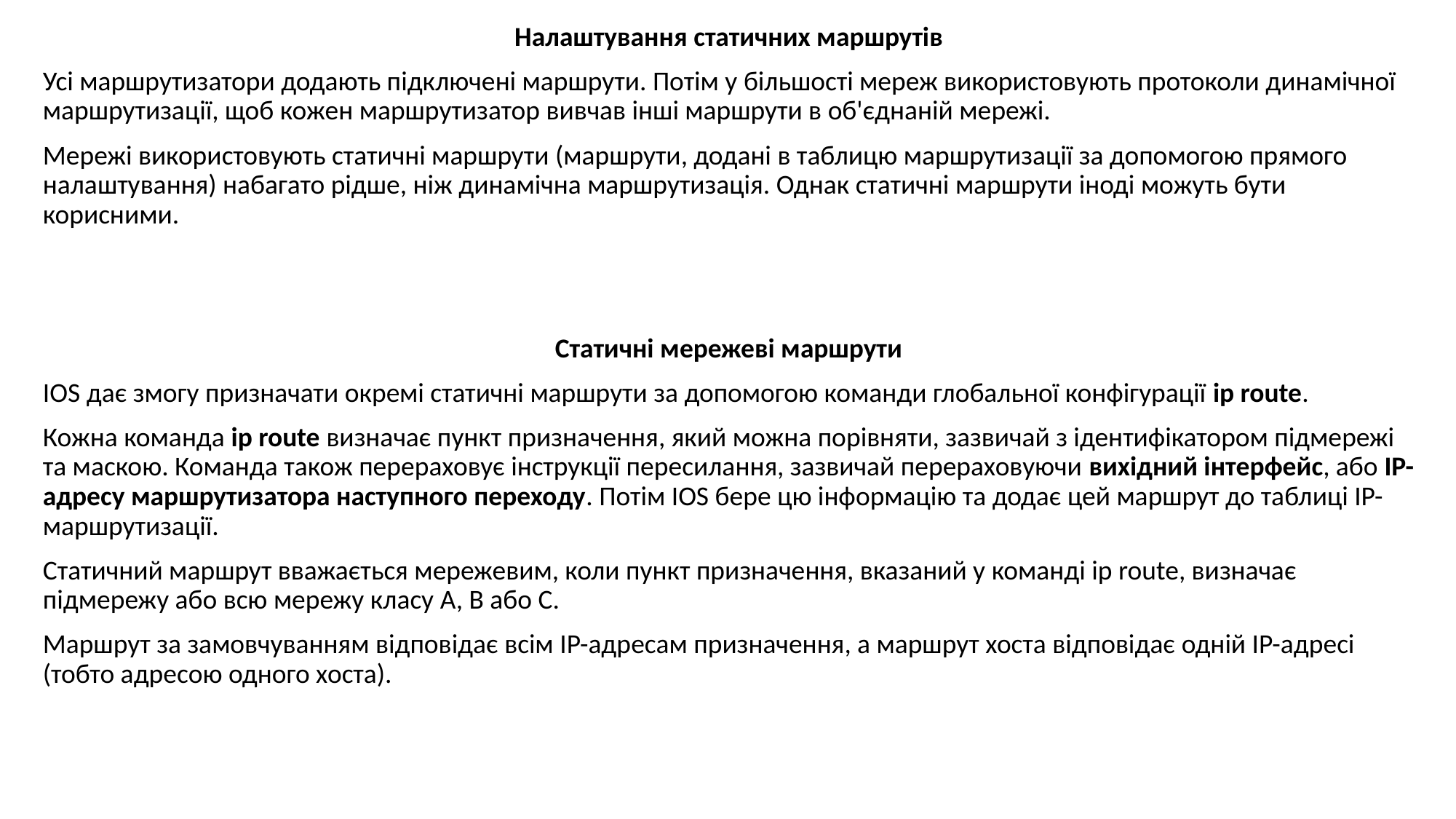

Налаштування статичних маршрутів
Усі маршрутизатори додають підключені маршрути. Потім у більшості мереж використовують протоколи динамічної маршрутизації, щоб кожен маршрутизатор вивчав інші маршрути в об'єднаній мережі.
Мережі використовують статичні маршрути (маршрути, додані в таблицю маршрутизації за допомогою прямого налаштування) набагато рідше, ніж динамічна маршрутизація. Однак статичні маршрути іноді можуть бути корисними.

Статичні мережеві маршрути
IOS дає змогу призначати окремі статичні маршрути за допомогою команди глобальної конфігурації ip route.
Кожна команда ip route визначає пункт призначення, який можна порівняти, зазвичай з ідентифікатором підмережі та маскою. Команда також перераховує інструкції пересилання, зазвичай перераховуючи вихідний інтерфейс, або IP-адресу маршрутизатора наступного переходу. Потім IOS бере цю інформацію та додає цей маршрут до таблиці IP-маршрутизації.
Статичний маршрут вважається мережевим, коли пункт призначення, вказаний у команді ip route, визначає підмережу або всю мережу класу A, B або C.
Маршрут за замовчуванням відповідає всім IP-адресам призначення, а маршрут хоста відповідає одній IP-адресі (тобто адресою одного хоста).